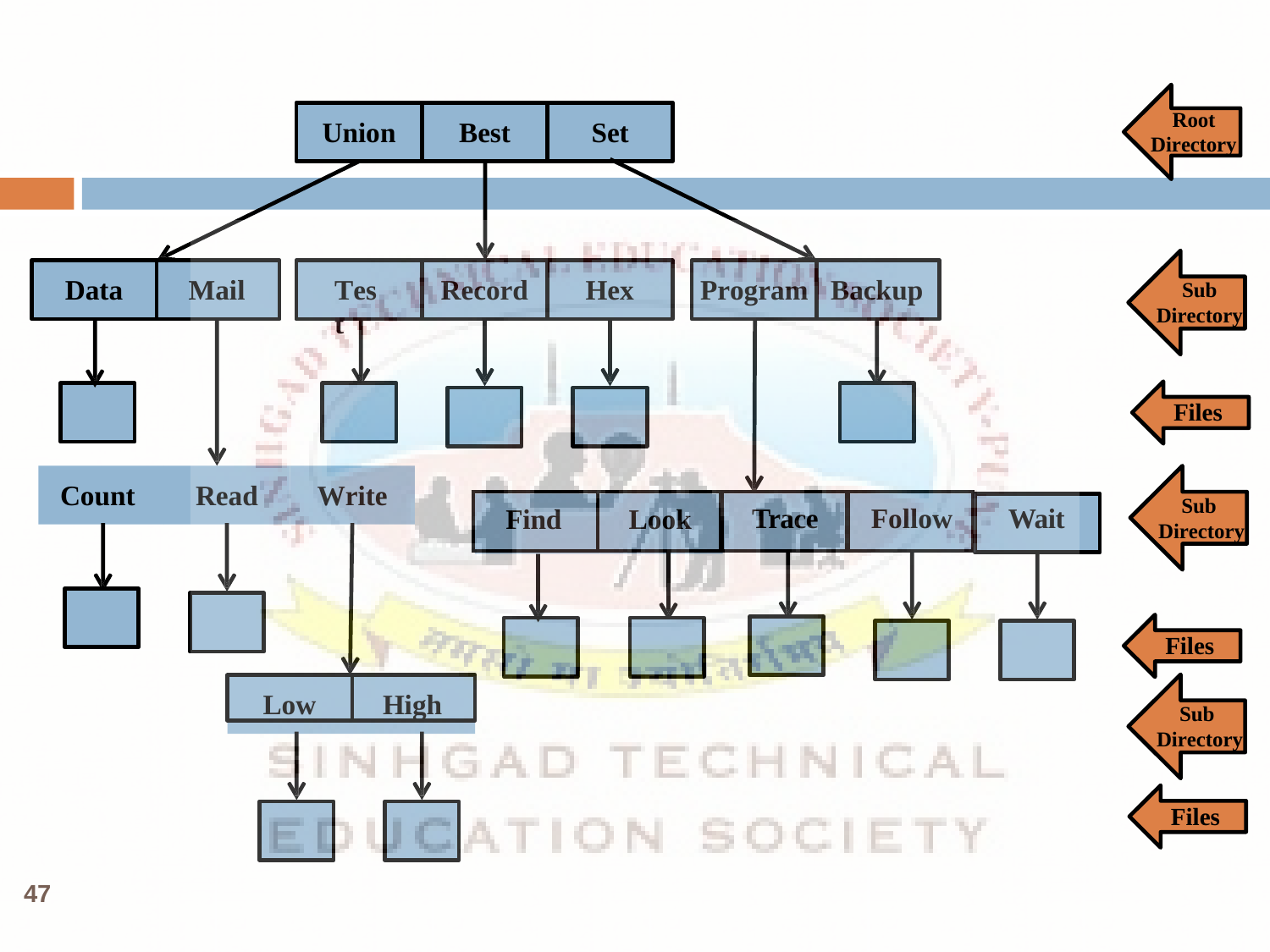

Root  Directory
Union
Best
Set

Data
Mail
Test
Record
Hex
Program
Backup
Sub  Directory

Files

Count
Read
Write
Sub  Directory
| Find | Look | Trace | Follow | Wait |
| --- | --- | --- | --- | --- |

Files

Low

High
Sub  Directory

Files

47